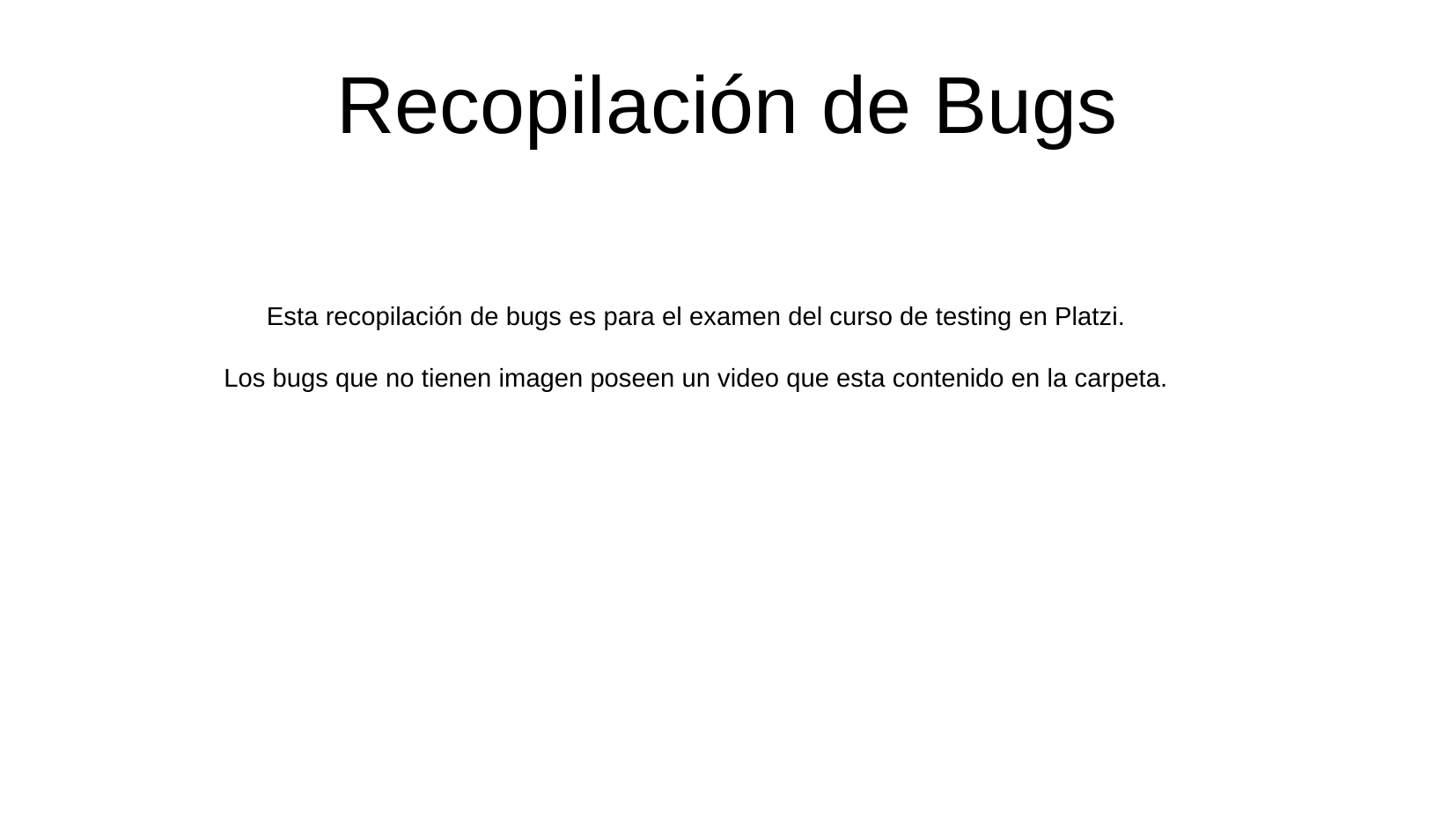

Recopilación de Bugs
Esta recopilación de bugs es para el examen del curso de testing en Platzi.

Los bugs que no tienen imagen poseen un video que esta contenido en la carpeta.